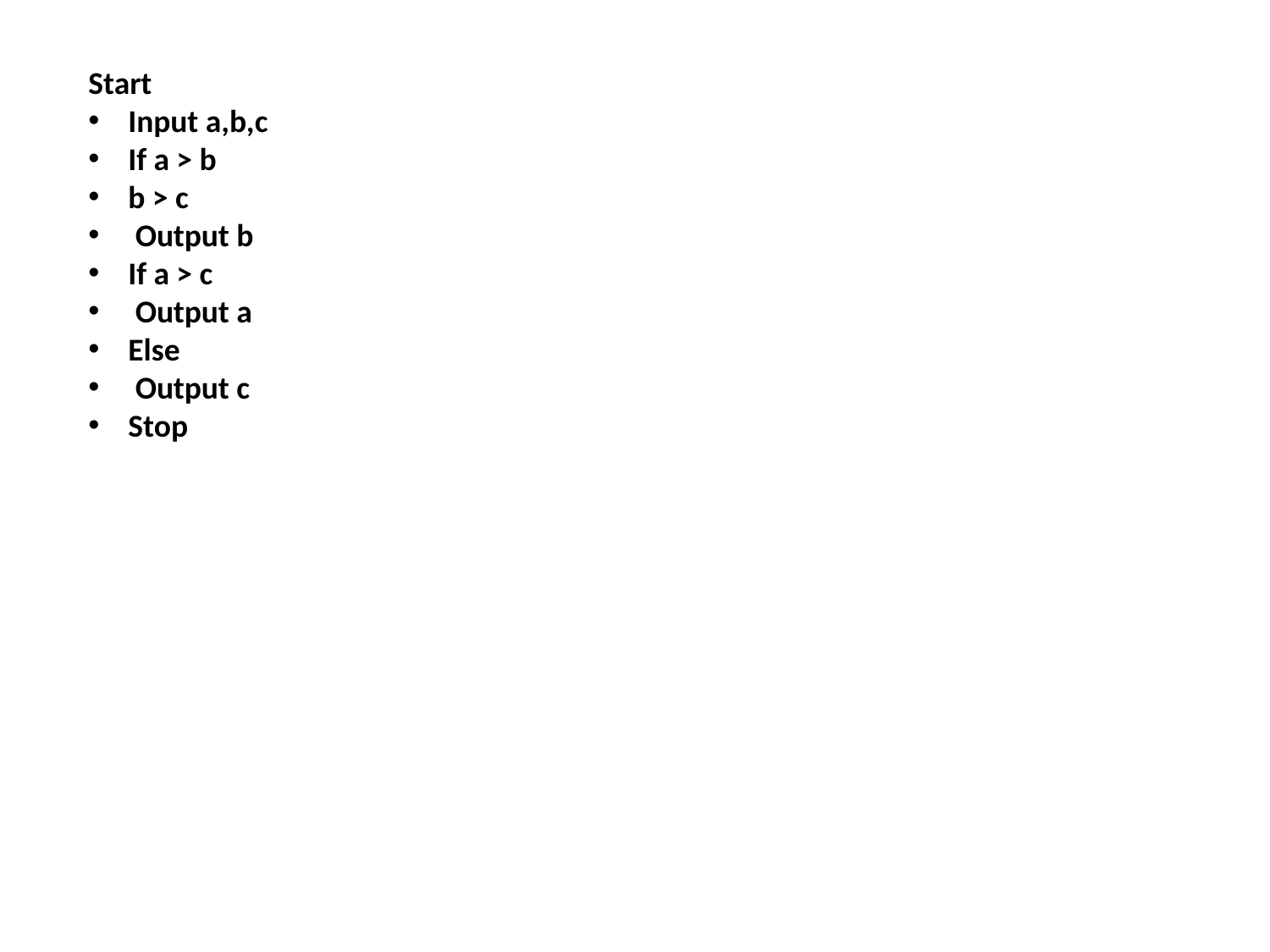

Start
Input a,b,c
If a > b
b > c
 Output b
If a > c
 Output a
Else
 Output c
Stop